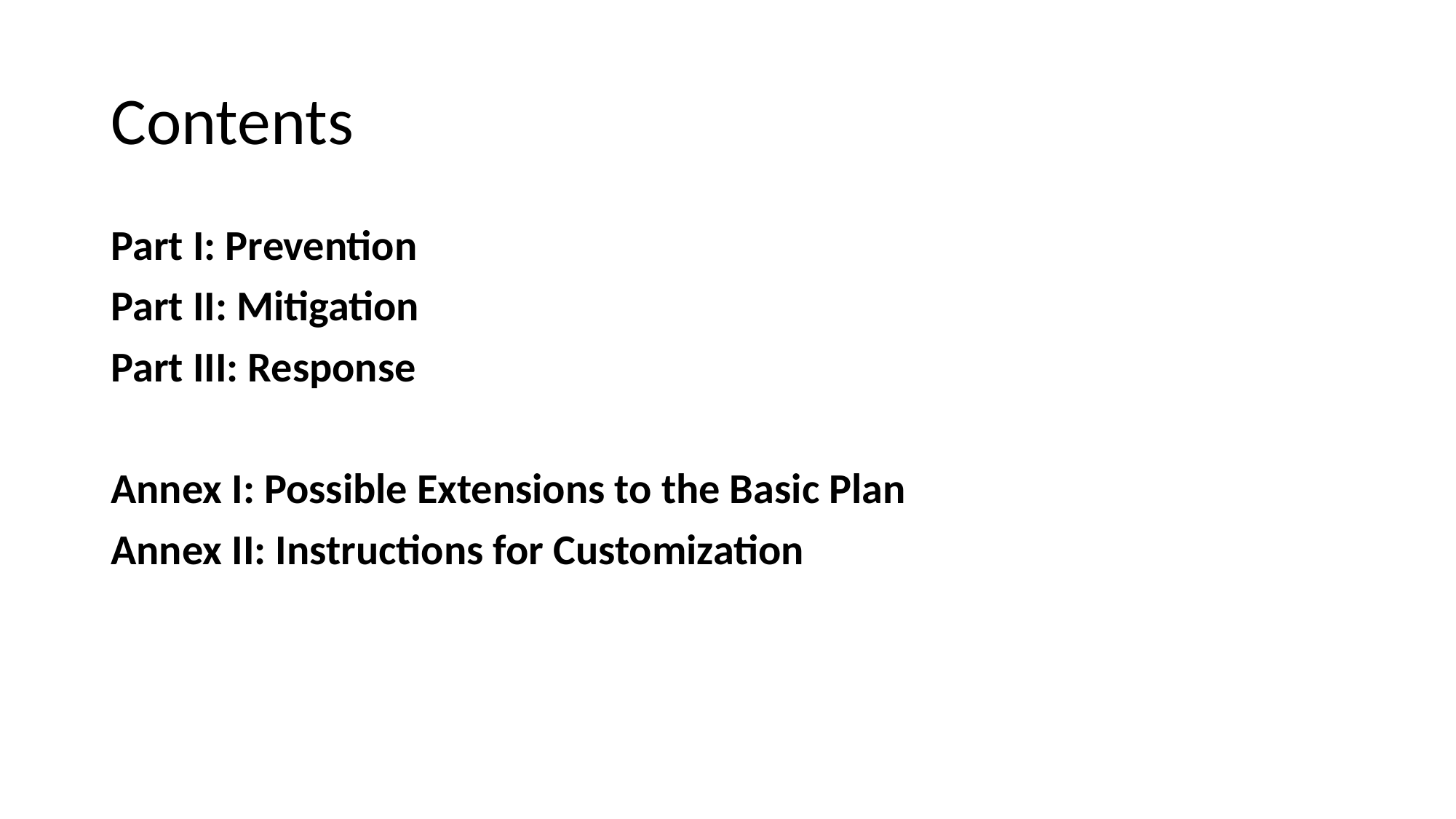

# Contents
Part I: Prevention
Part II: Mitigation
Part III: Response

Annex I: Possible Extensions to the Basic Plan
Annex II: Instructions for Customization